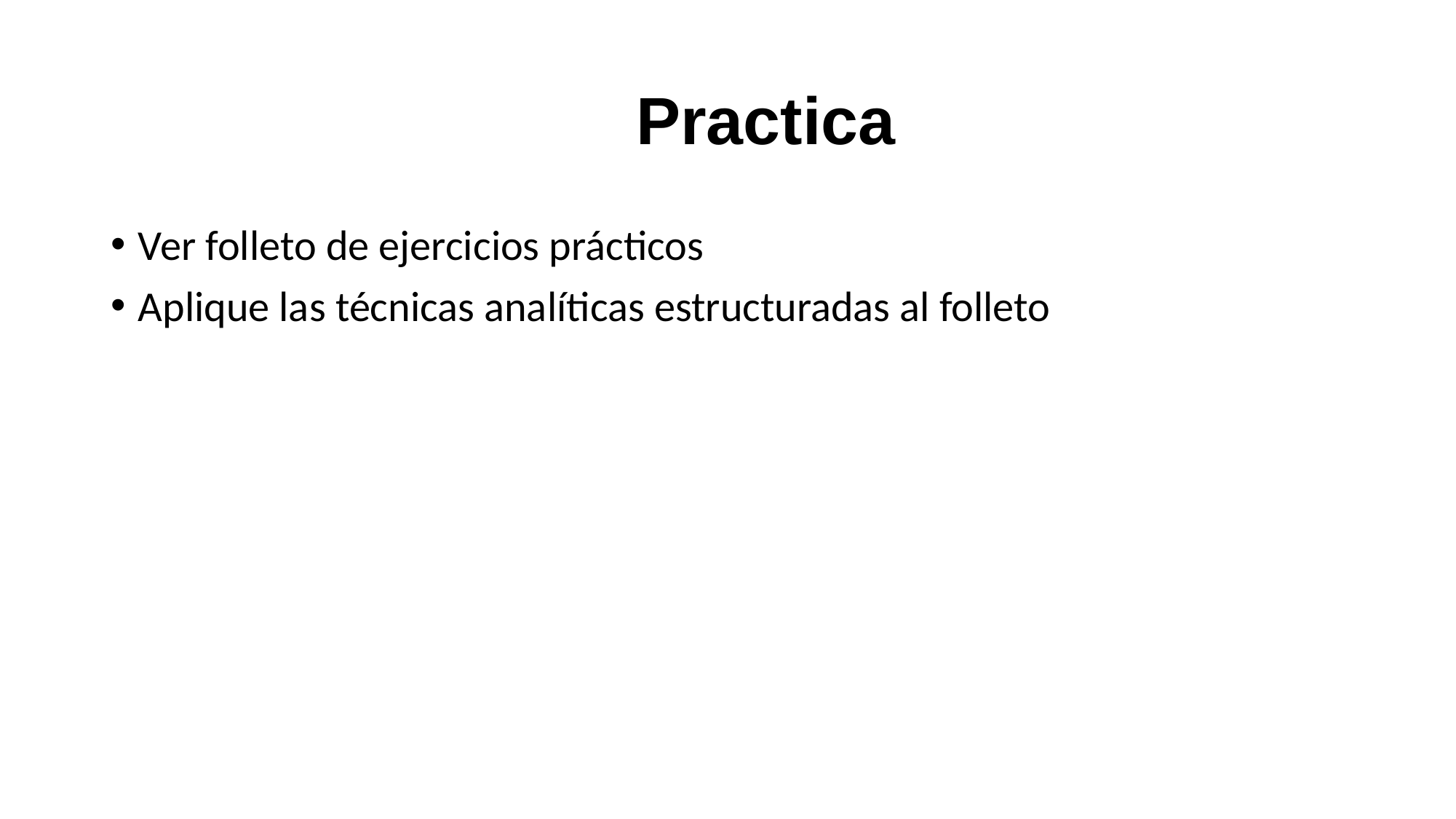

# Practica
Ver folleto de ejercicios prácticos
Aplique las técnicas analíticas estructuradas al folleto